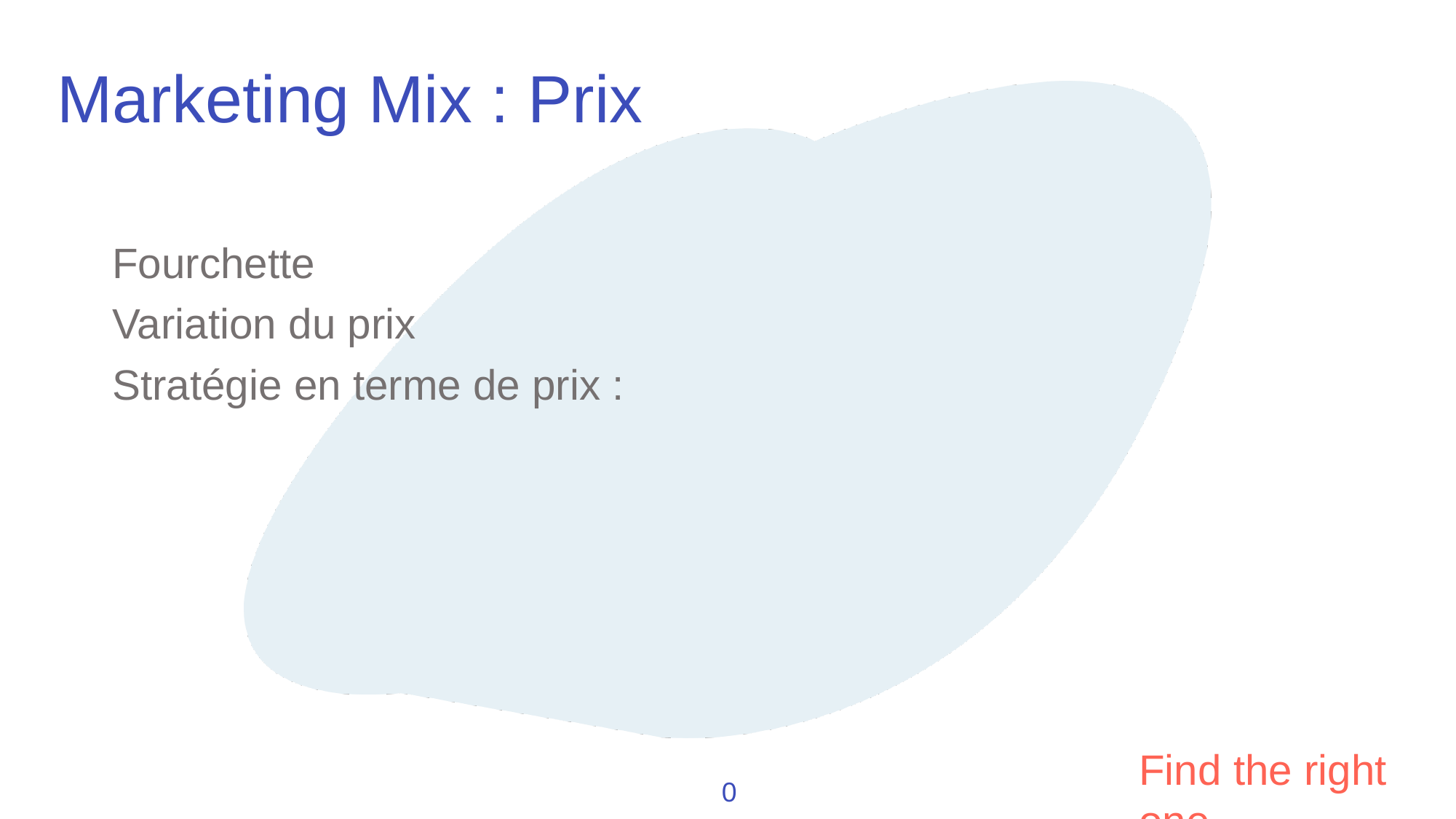

Marketing Mix : Prix
Fourchette
Variation du prix
Stratégie en terme de prix :

Find the right one
0